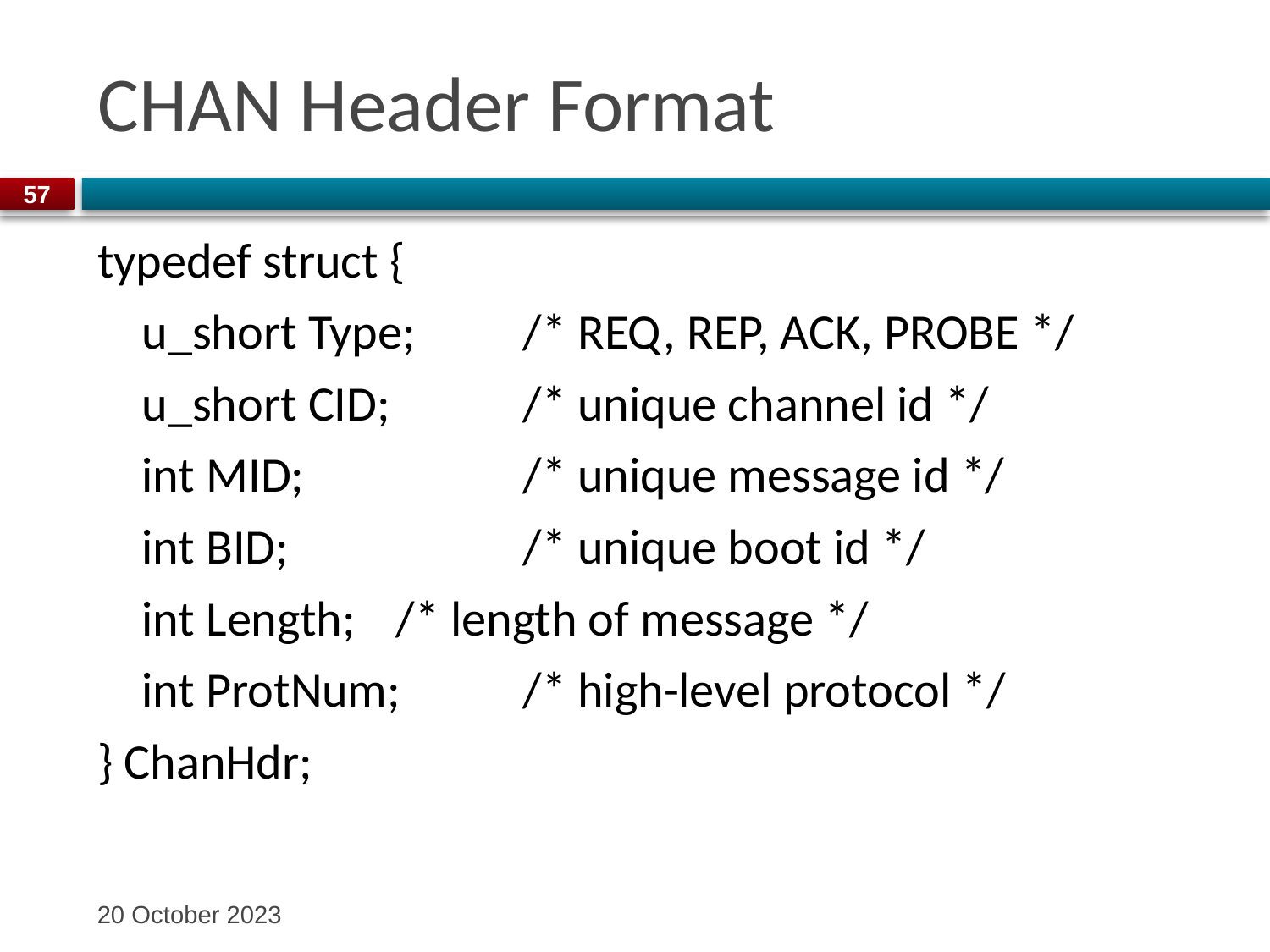

# CHAN Header Format
57
typedef struct {
	u_short Type; 	/* REQ, REP, ACK, PROBE */
	u_short CID; 	/* unique channel id */
	int MID;		/* unique message id */
	int BID; 		/* unique boot id */
	int Length; 	/* length of message */
	int ProtNum; 	/* high-level protocol */
} ChanHdr;

20 October 2023